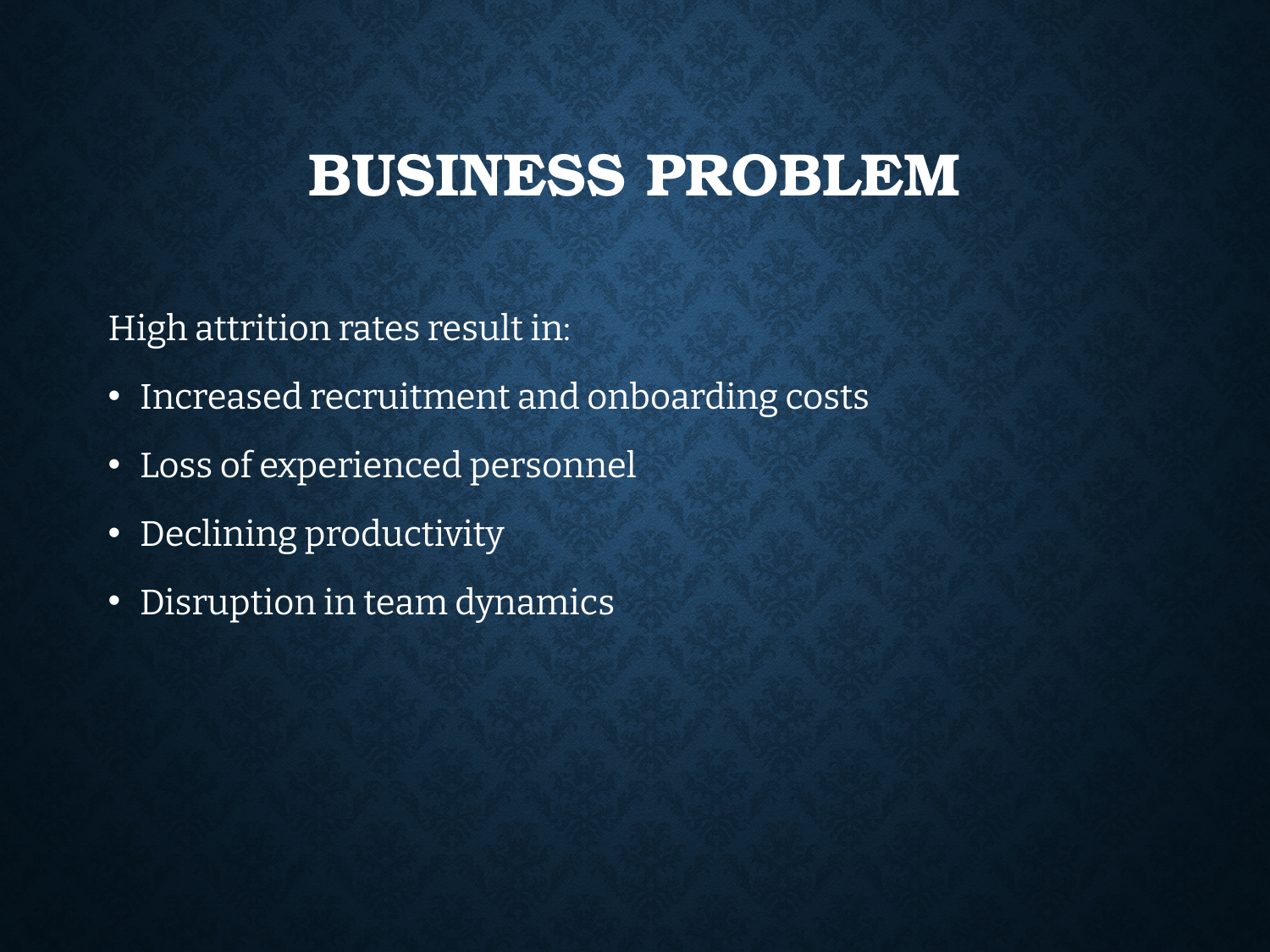

# Business Problem
High attrition rates result in:
Increased recruitment and onboarding costs
Loss of experienced personnel
Declining productivity
Disruption in team dynamics